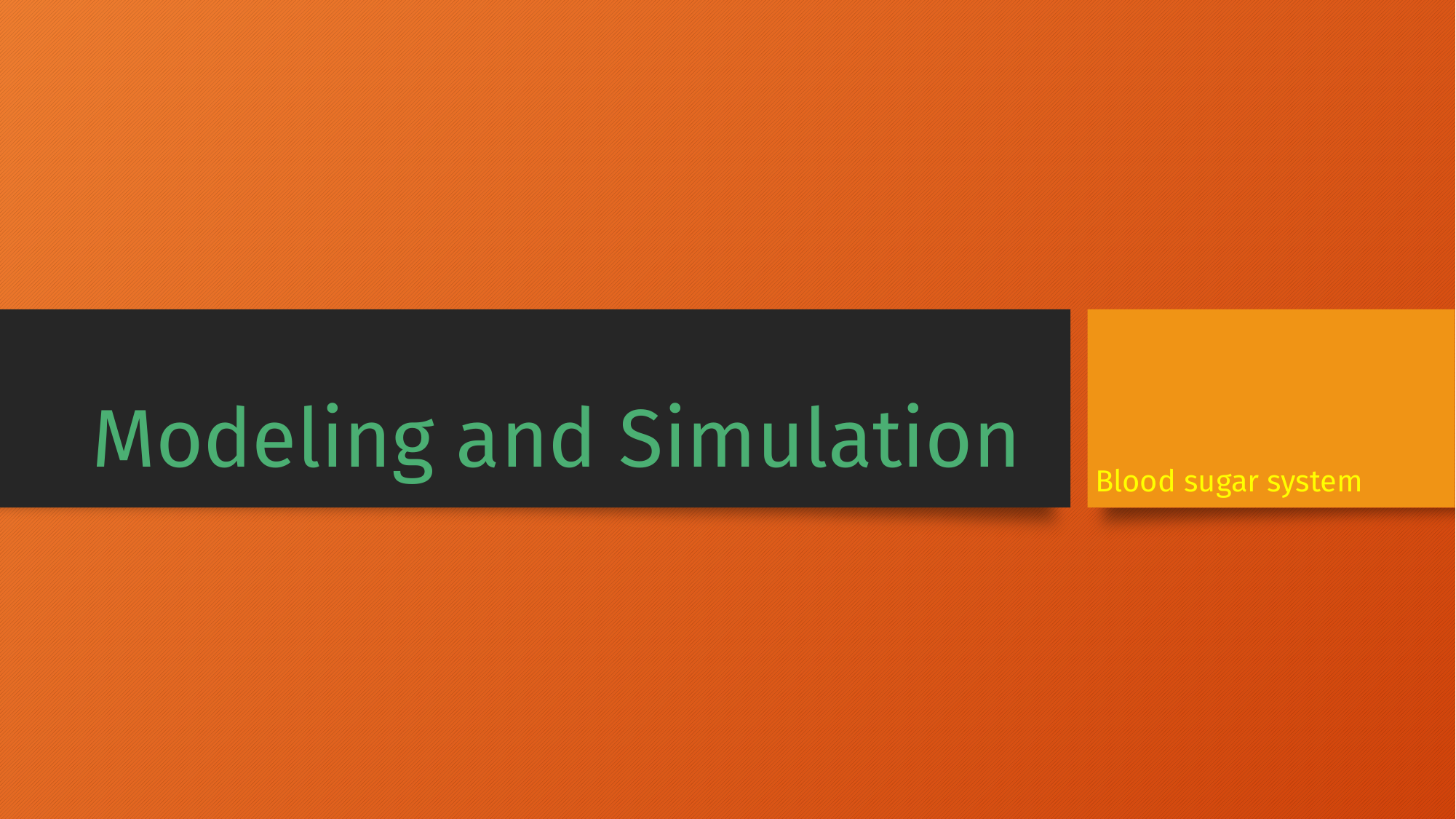

# Modeling and Simulation
Blood sugar system